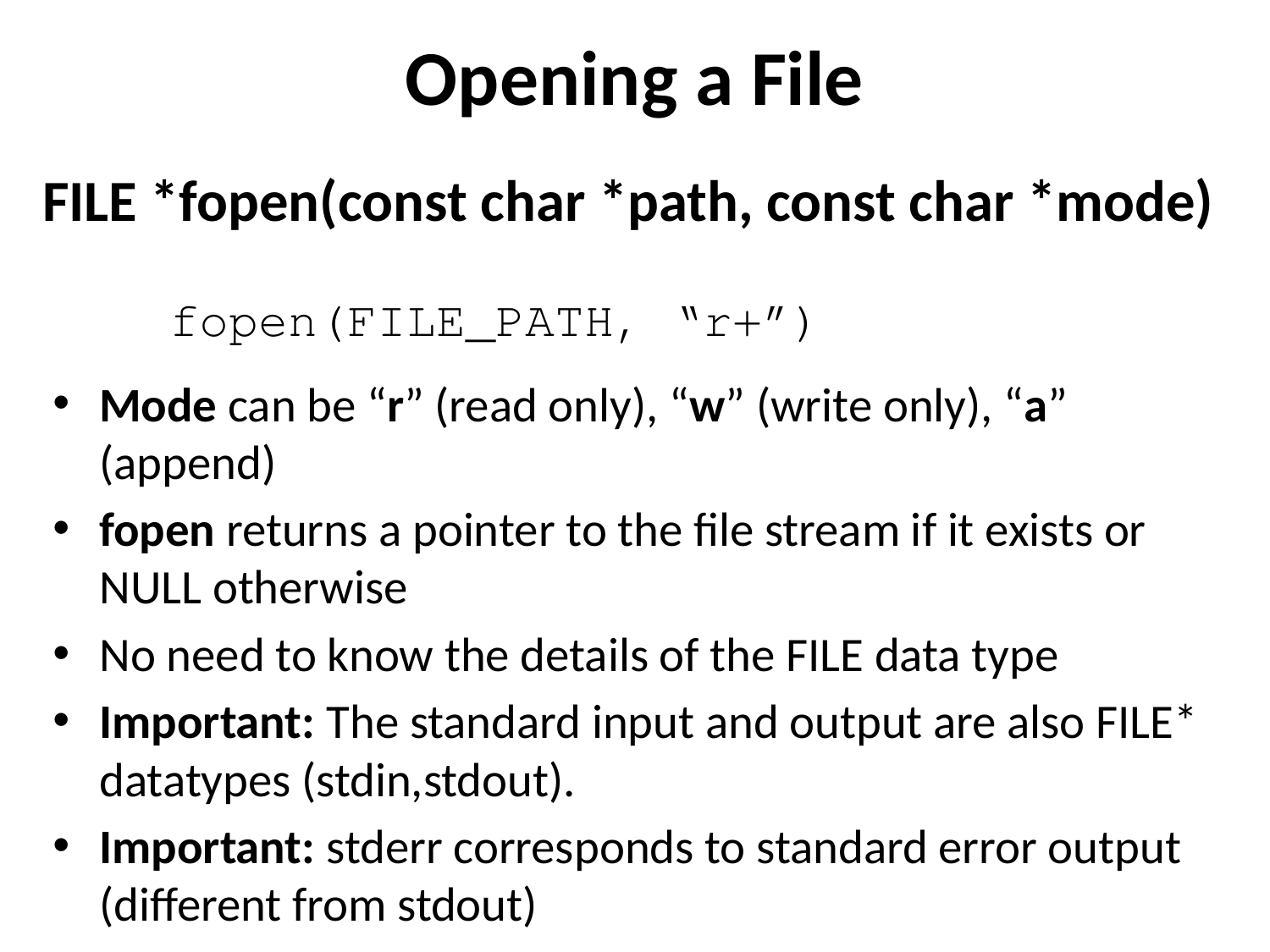

Opening a File
FILE *fopen(const char *path, const char *mode)

	fopen(FILE_PATH, “r+”)
Mode can be “r” (read only), “w” (write only), “a” (append)
fopen returns a pointer to the file stream if it exists or NULL otherwise
No need to know the details of the FILE data type
Important: The standard input and output are also FILE* datatypes (stdin,stdout).
Important: stderr corresponds to standard error output (different from stdout)